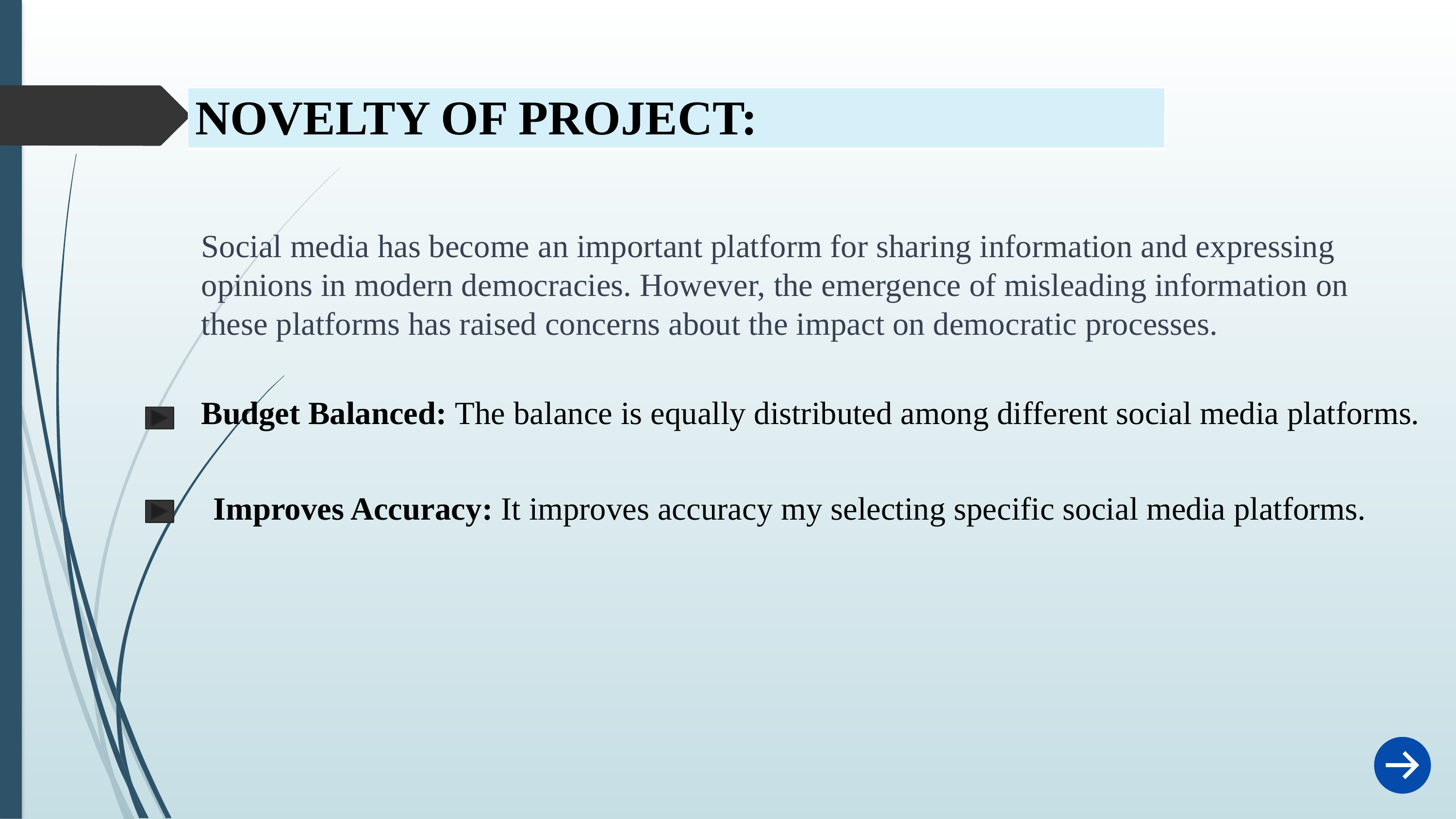

| NOVELTY OF PROJECT: |
| --- |

Social media has become an important platform for sharing information and expressing opinions in modern democracies. However, the emergence of misleading information on these platforms has raised concerns about the impact on democratic processes.
Budget Balanced: The balance is equally distributed among different social media platforms.

Improves Accuracy: It improves accuracy my selecting specific social media platforms.